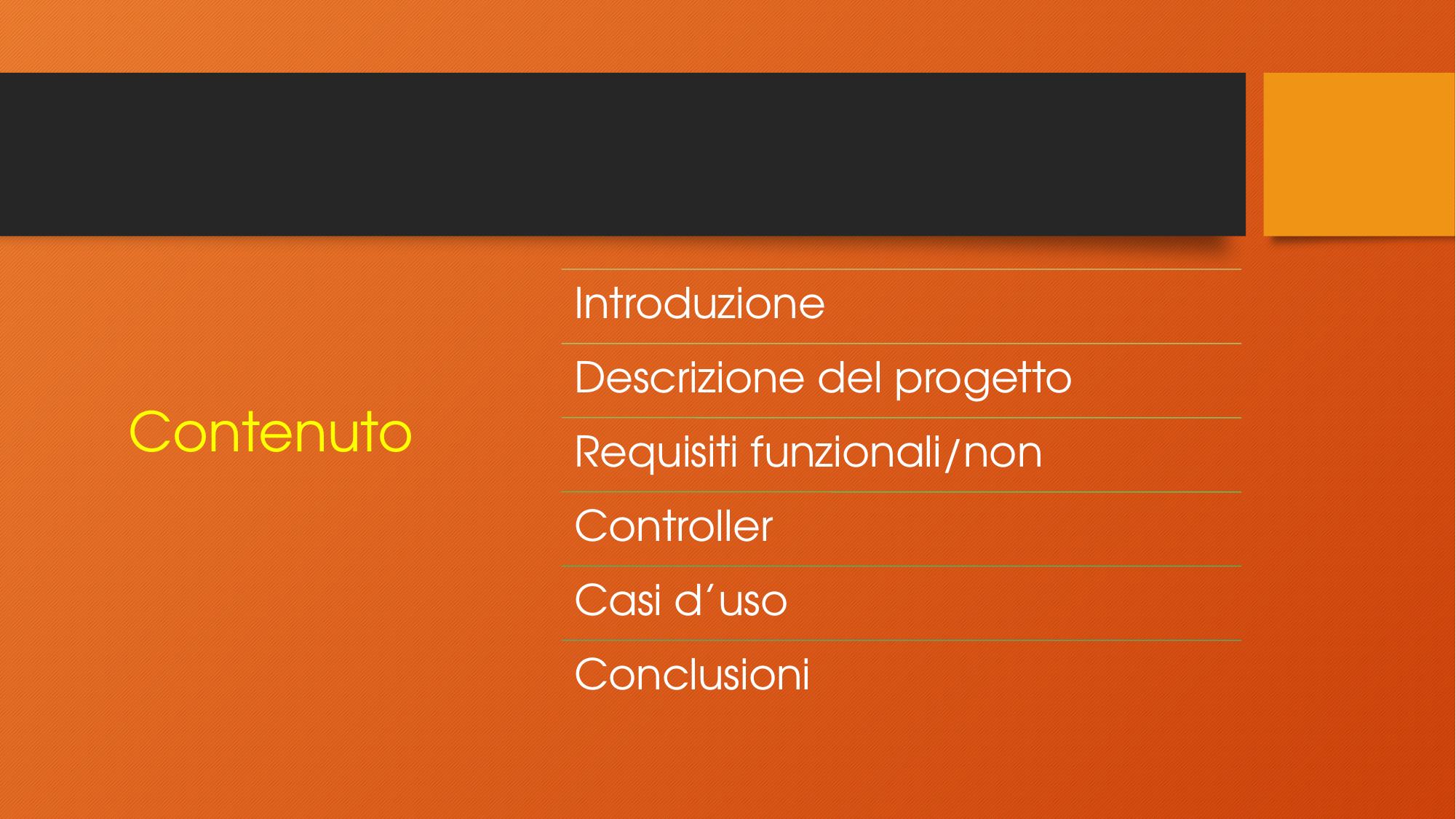

Contenuto
Introduzione
Descrizione del progetto
Requisiti funzionali/non
Controller
Casi d’uso
Conclusioni